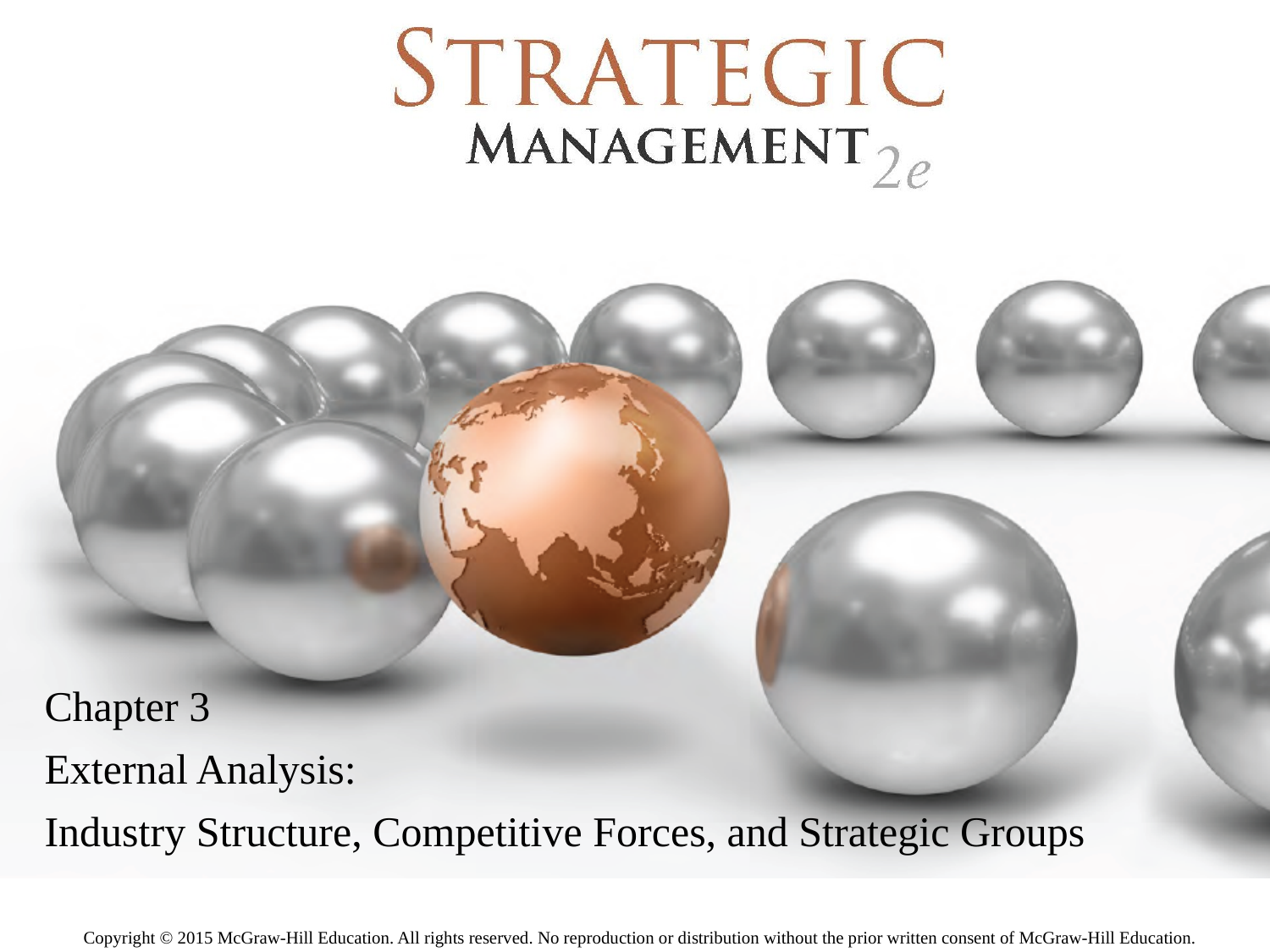

Chapter 3
External Analysis:
Industry Structure, Competitive Forces, and Strategic Groups